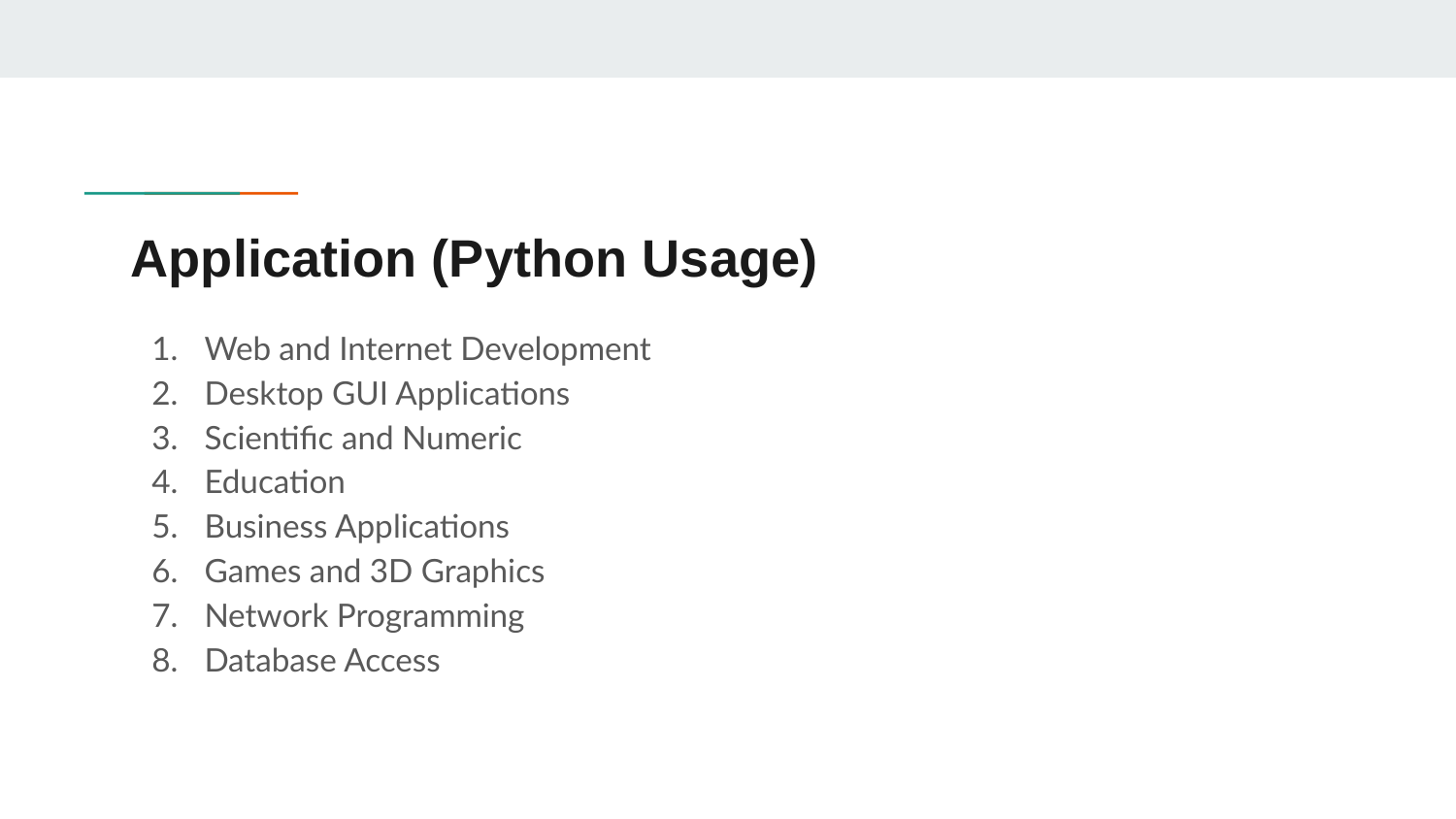

# Application (Python Usage)
Web and Internet Development
Desktop GUI Applications
Scientific and Numeric
Education
Business Applications
Games and 3D Graphics
Network Programming
Database Access